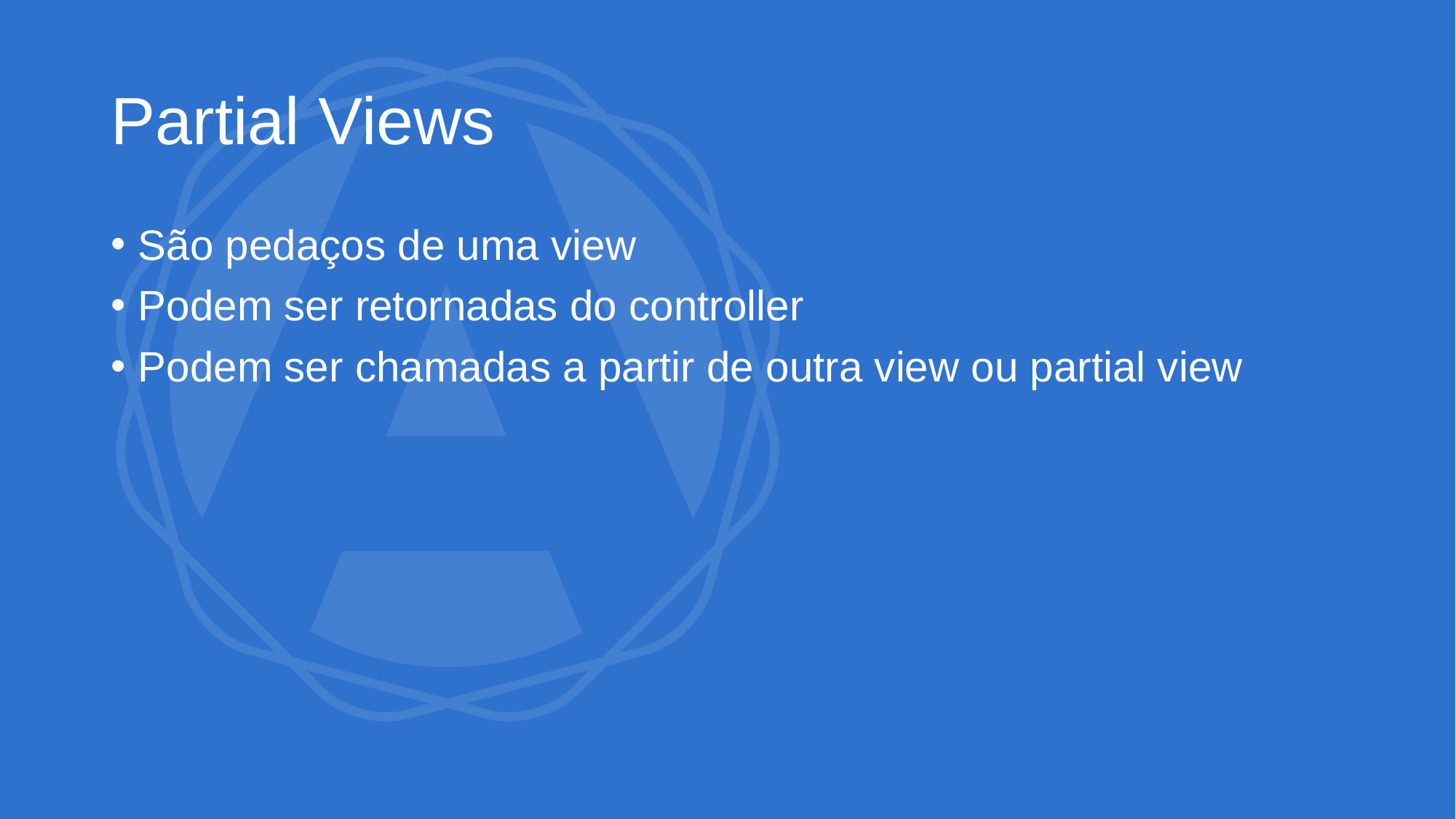

# Partial Views
São pedaços de uma view
Podem ser retornadas do controller
Podem ser chamadas a partir de outra view ou partial view